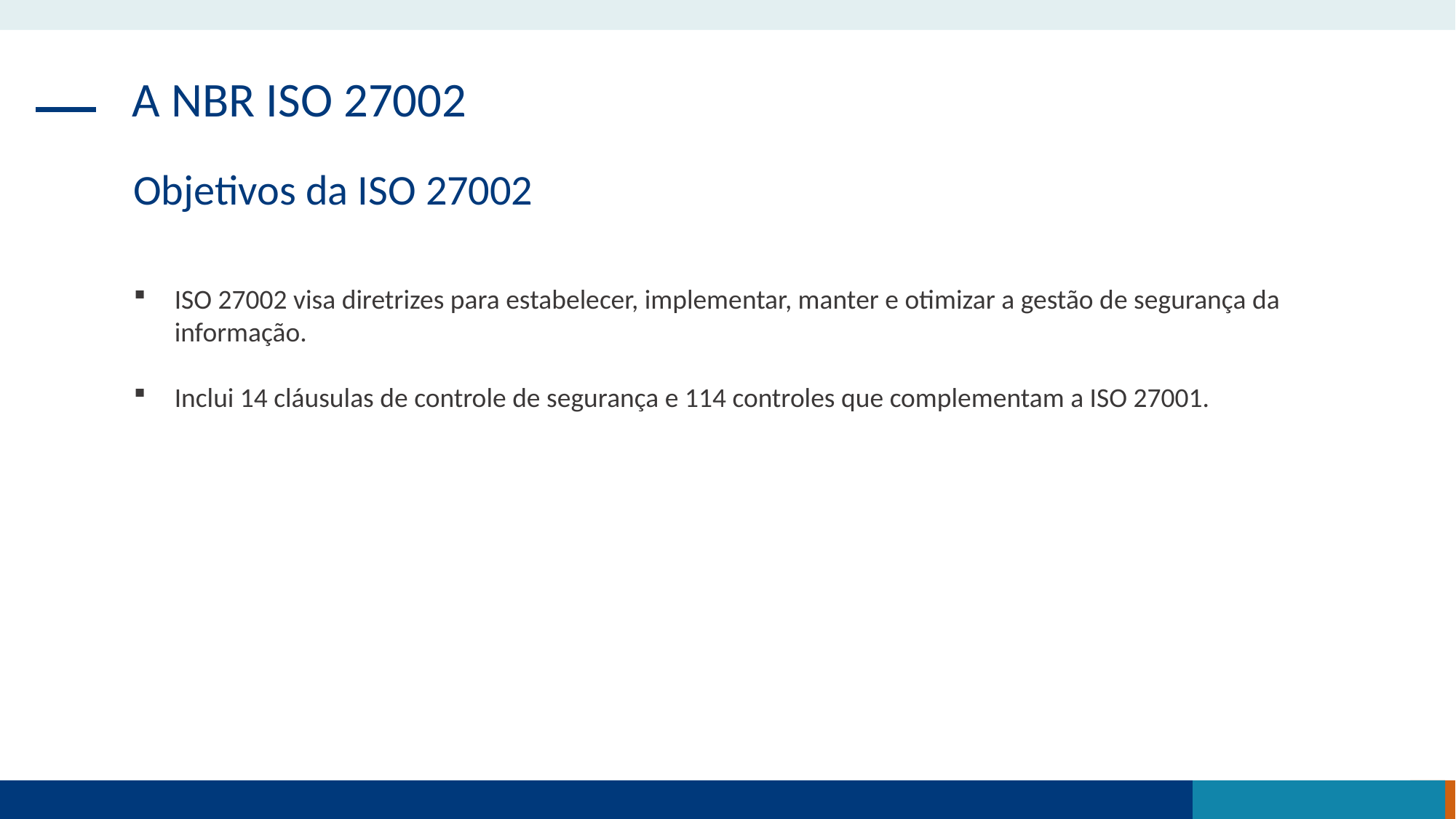

A NBR ISO 27002
Objetivos da ISO 27002
ISO 27002 visa diretrizes para estabelecer, implementar, manter e otimizar a gestão de segurança da informação.

Inclui 14 cláusulas de controle de segurança e 114 controles que complementam a ISO 27001.